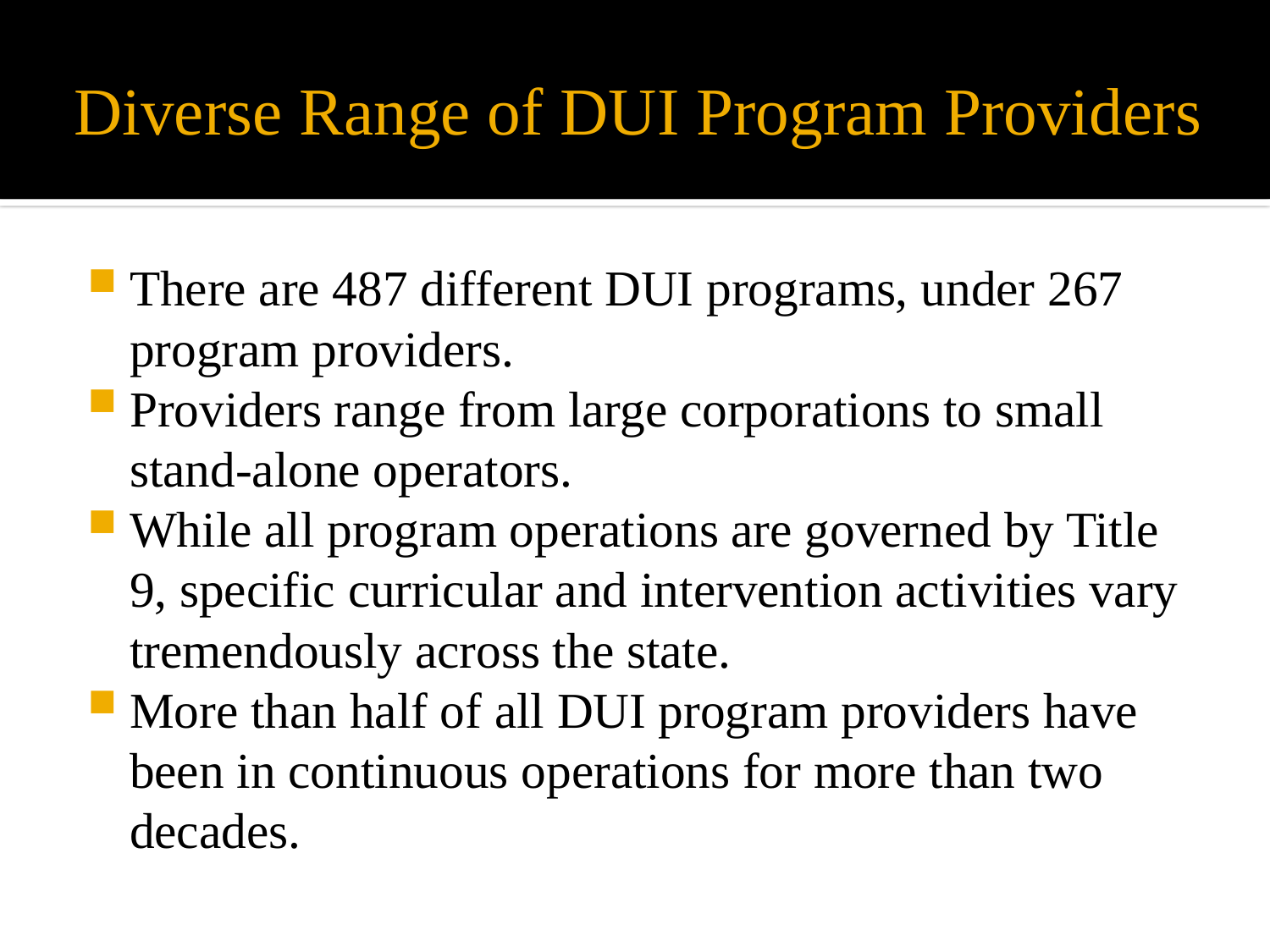

# Diverse Range of DUI Program Providers
There are 487 different DUI programs, under 267 program providers.
Providers range from large corporations to small stand-alone operators.
While all program operations are governed by Title 9, specific curricular and intervention activities vary tremendously across the state.
More than half of all DUI program providers have been in continuous operations for more than two decades.